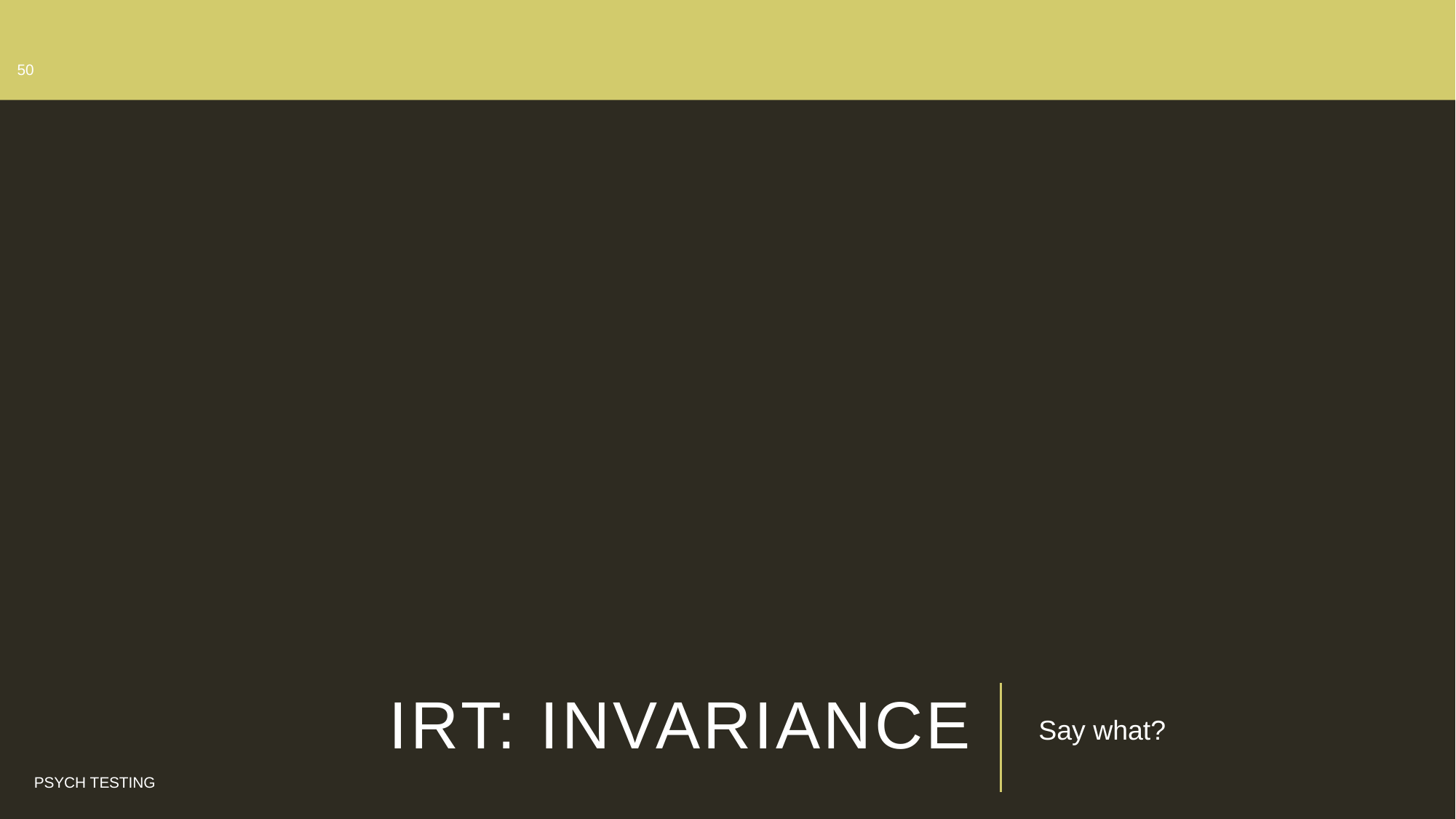

50
# IRT: Invariance
Say what?
Psych Testing